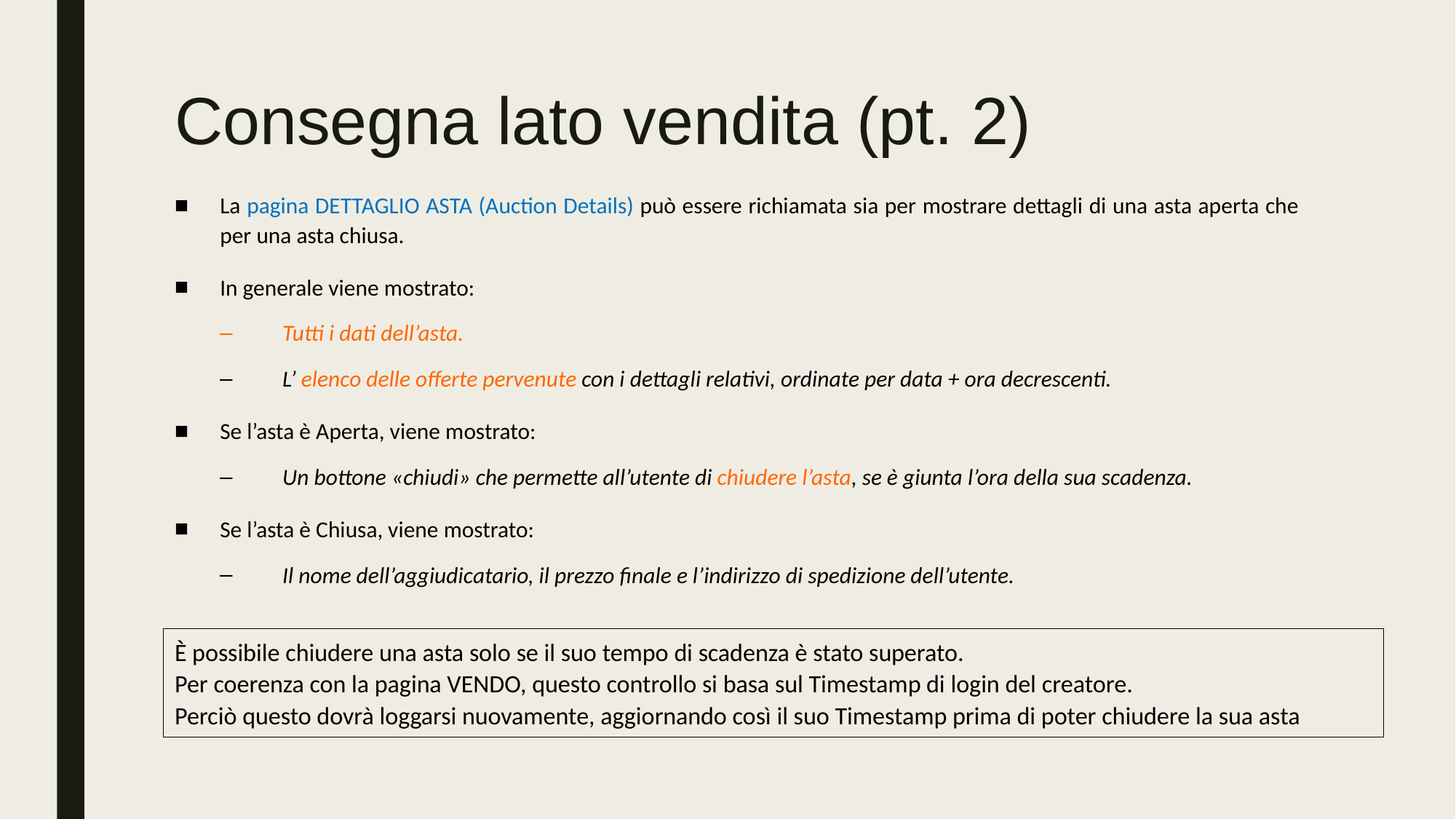

# Consegna lato vendita (pt. 2)
La pagina DETTAGLIO ASTA (Auction Details) può essere richiamata sia per mostrare dettagli di una asta aperta che per una asta chiusa.
In generale viene mostrato:
Tutti i dati dell’asta.
L’ elenco delle offerte pervenute con i dettagli relativi, ordinate per data + ora decrescenti.
Se l’asta è Aperta, viene mostrato:
Un bottone «chiudi» che permette all’utente di chiudere l’asta, se è giunta l’ora della sua scadenza.
Se l’asta è Chiusa, viene mostrato:
Il nome dell’aggiudicatario, il prezzo finale e l’indirizzo di spedizione dell’utente.
È possibile chiudere una asta solo se il suo tempo di scadenza è stato superato.
Per coerenza con la pagina VENDO, questo controllo si basa sul Timestamp di login del creatore.
Perciò questo dovrà loggarsi nuovamente, aggiornando così il suo Timestamp prima di poter chiudere la sua asta